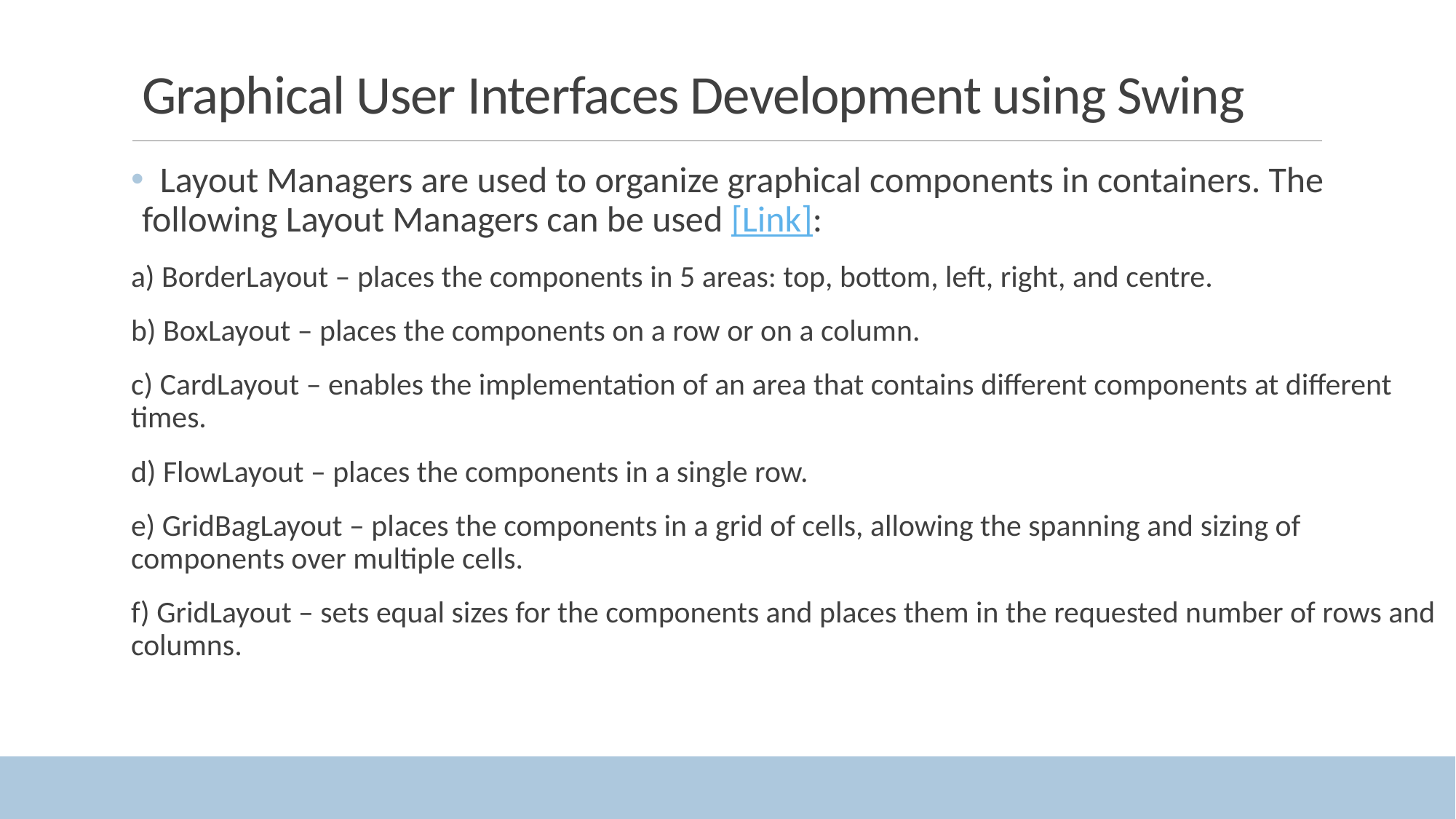

# Graphical User Interfaces Development using Swing
  Layout Managers are used to organize graphical components in containers. The following Layout Managers can be used [Link]:
a) BorderLayout – places the components in 5 areas: top, bottom, left, right, and centre.
b) BoxLayout – places the components on a row or on a column.
c) CardLayout – enables the implementation of an area that contains different components at different times.
d) FlowLayout – places the components in a single row.
e) GridBagLayout – places the components in a grid of cells, allowing the spanning and sizing of components over multiple cells.
f) GridLayout – sets equal sizes for the components and places them in the requested number of rows and columns.